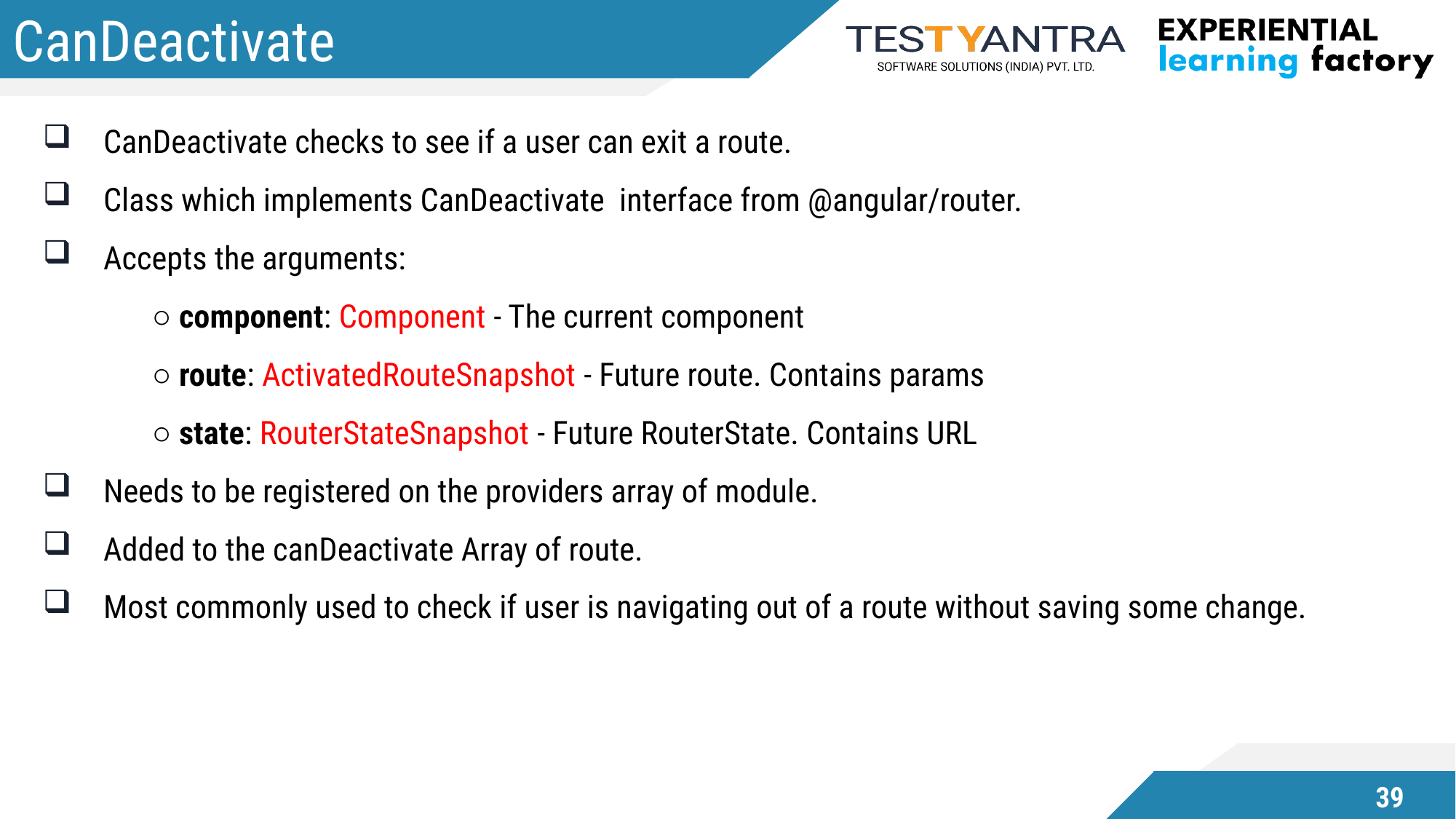

# CanDeactivate
CanDeactivate checks to see if a user can exit a route.
Class which implements CanDeactivate  interface from @angular/router.
Accepts the arguments:
	○ component: Component - The current component
	○ route: ActivatedRouteSnapshot - Future route. Contains params
	○ state: RouterStateSnapshot - Future RouterState. Contains URL
Needs to be registered on the providers array of module.
Added to the canDeactivate Array of route.
Most commonly used to check if user is navigating out of a route without saving some change.
39